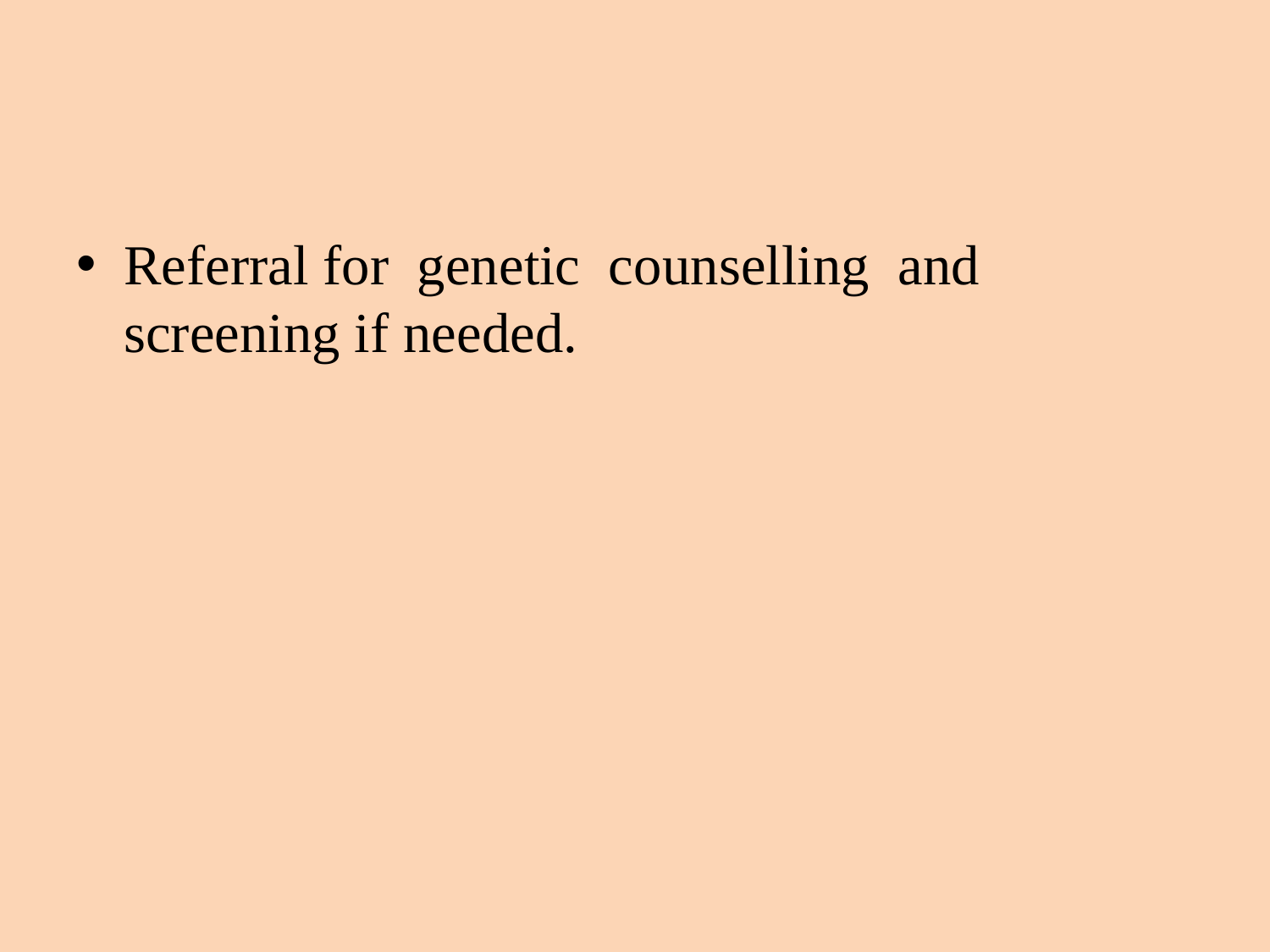

Referral for  genetic  counselling  and  screening if needed.